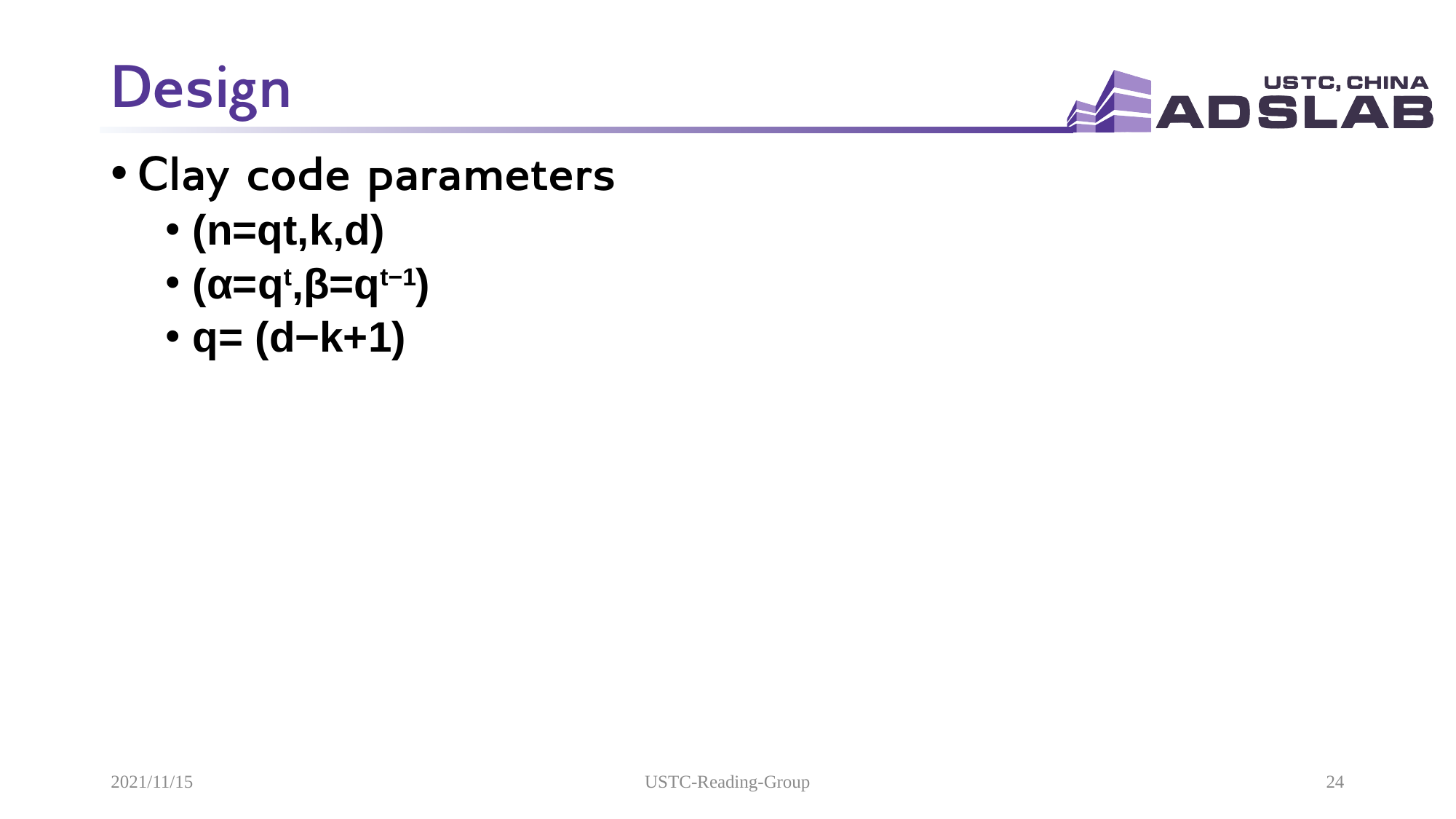

# Design
Clay code parameters
(n=qt,k,d)
(α=qt,β=qt−1)
q= (d−k+1)
2021/11/15
USTC-Reading-Group
24